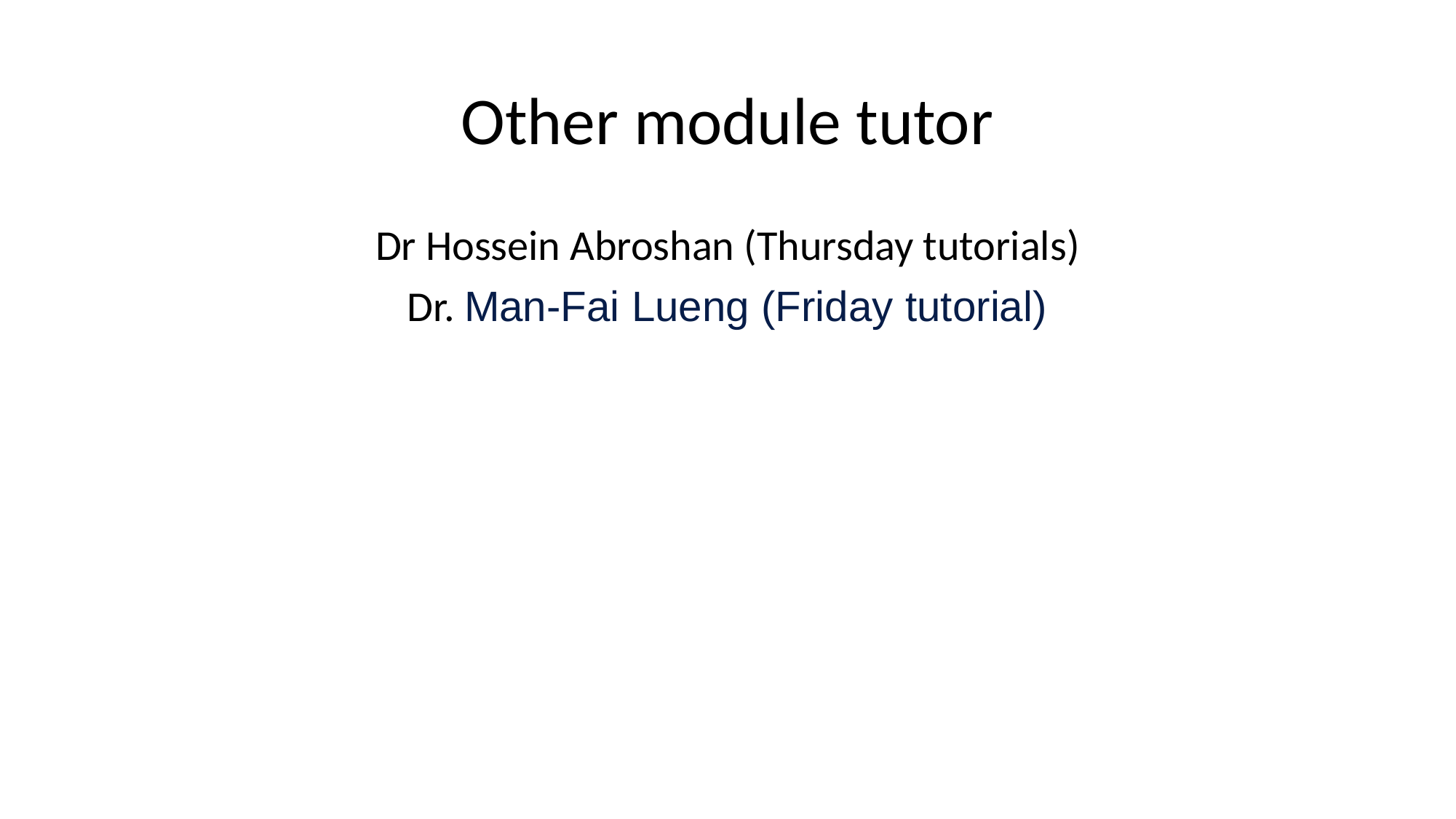

# Other module tutor
Dr Hossein Abroshan (Thursday tutorials)
Dr. Man-Fai Lueng (Friday tutorial)